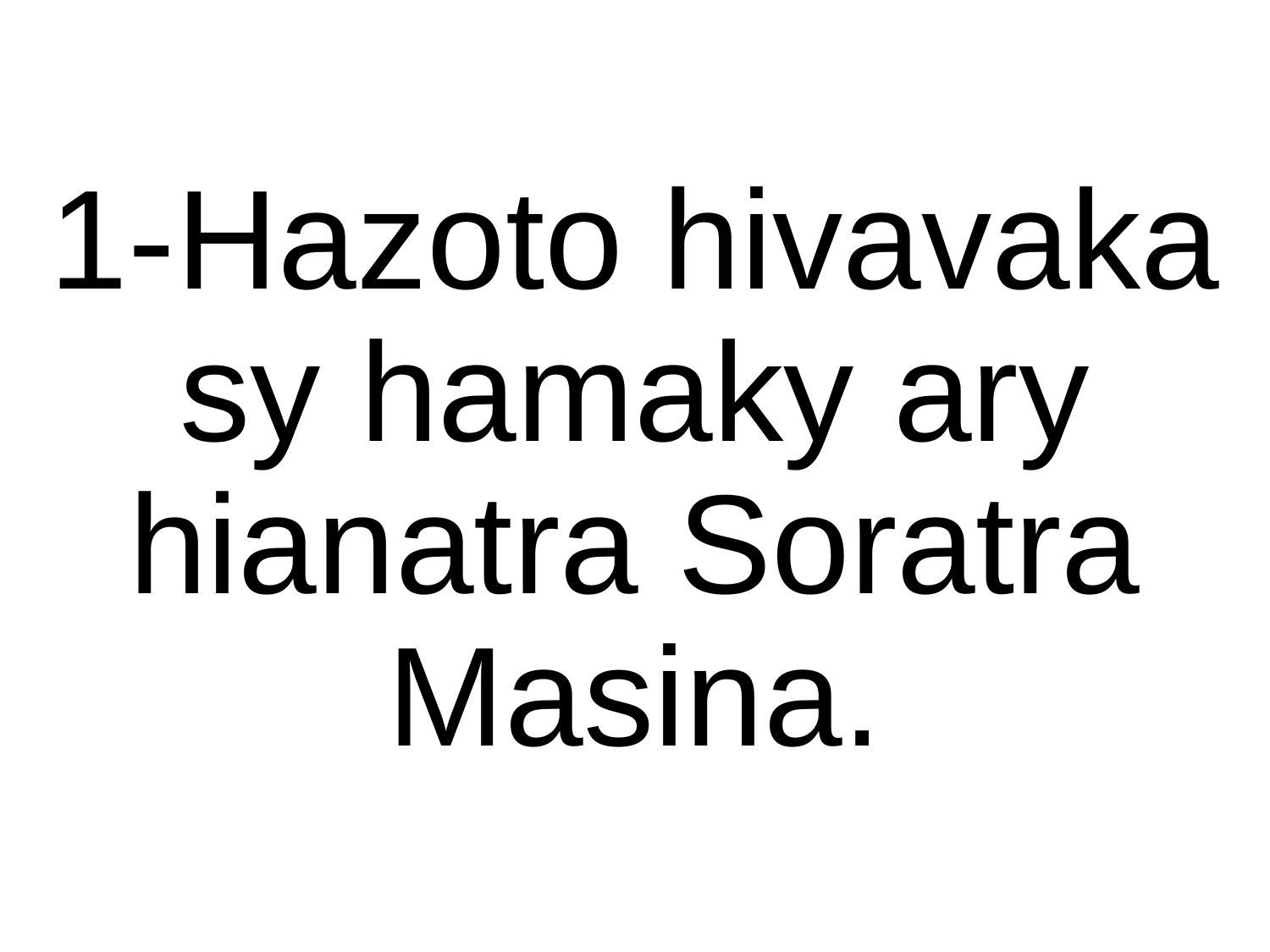

# 1-	Hazoto hivavaka sy hamaky ary hianatra Soratra Masina.